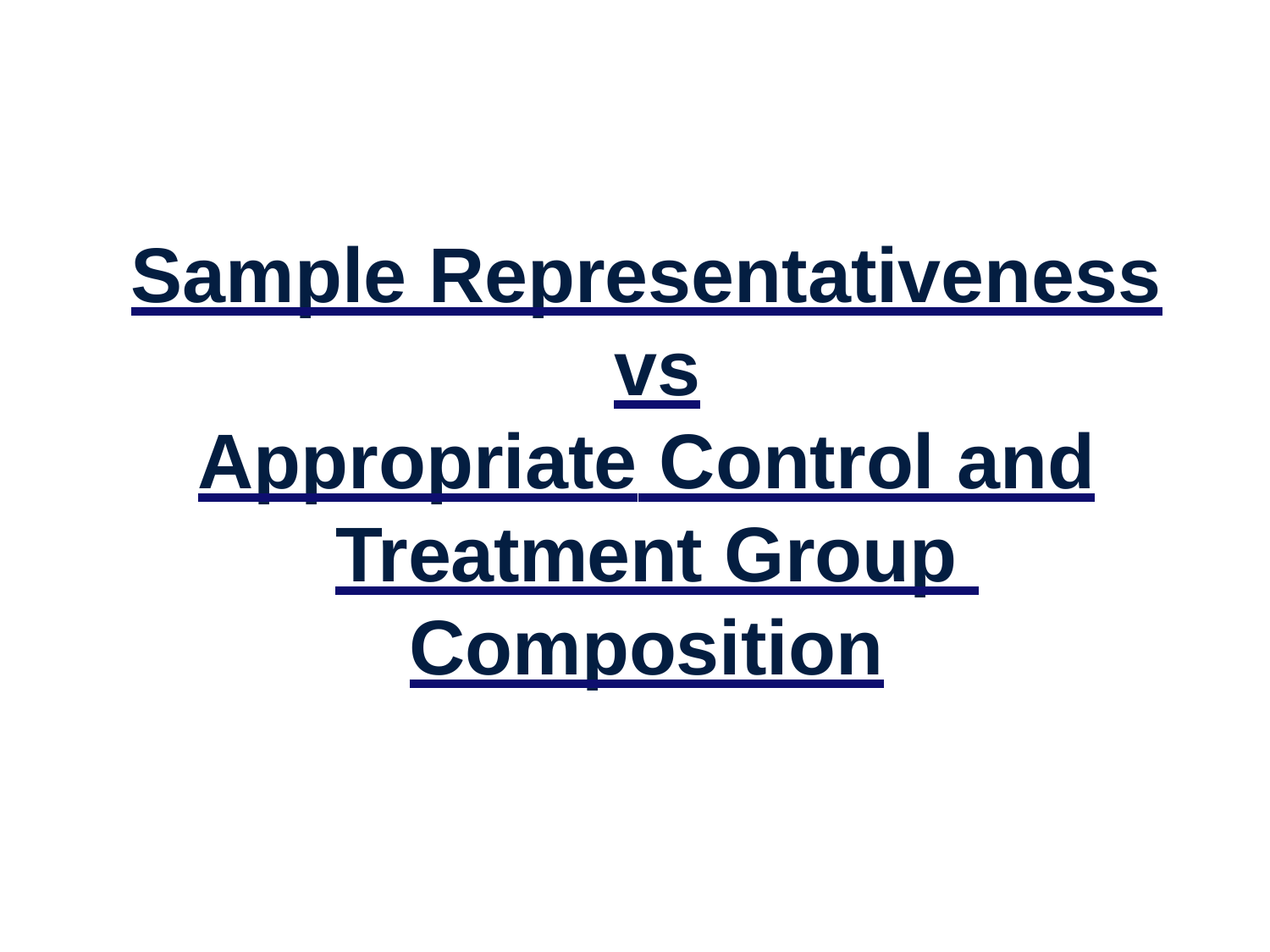

Sample Representativeness  vs
Appropriate Control and  Treatment Group  Composition